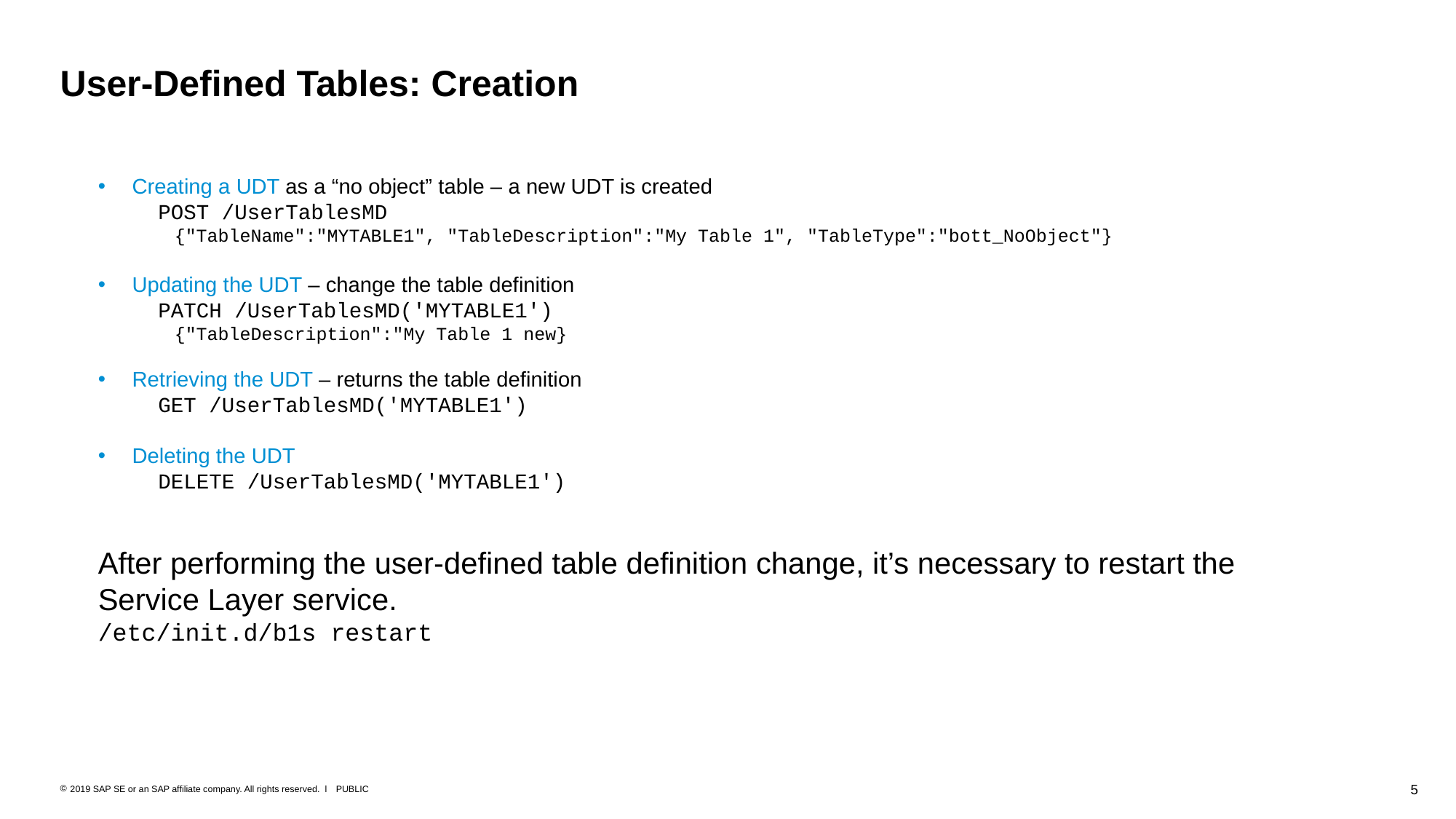

# User-Defined Tables: Creation
Creating a UDT as a “no object” table – a new UDT is created
          POST /UserTablesMD
       {"TableName":"MYTABLE1", "TableDescription":"My Table 1", "TableType":"bott_NoObject"}

Updating the UDT – change the table definition
          PATCH /UserTablesMD('MYTABLE1')
       {"TableDescription":"My Table 1 new}

Retrieving the UDT – returns the table definition
          GET /UserTablesMD('MYTABLE1')

Deleting the UDT
          DELETE /UserTablesMD('MYTABLE1')

After performing the user-defined table definition change, it’s necessary to restart the Service Layer service.
/etc/init.d/b1s restart